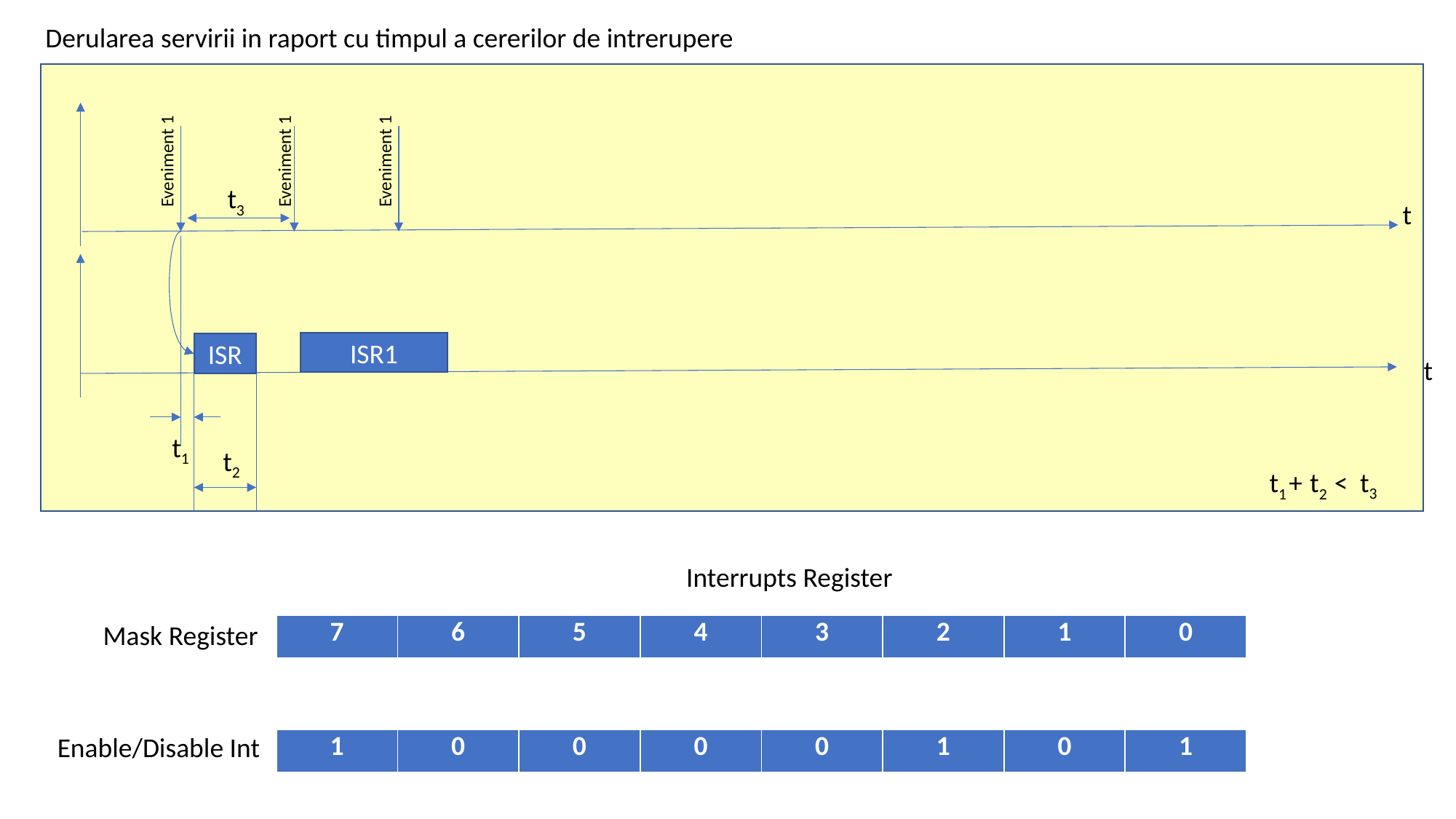

Derularea servirii in raport cu timpul a cererilor de intrerupere

Eveniment 1
Eveniment 1
Eveniment 1
t3
t
ISR1
ISR
t
t1
t2
t3
t1
+
t2
<
Interrupts Register
Mask Register
| 7 | 6 | 5 | 4 | 3 | 2 | 1 | 0 |
| --- | --- | --- | --- | --- | --- | --- | --- |
Enable/Disable Int
| 1 | 0 | 0 | 0 | 0 | 1 | 0 | 1 |
| --- | --- | --- | --- | --- | --- | --- | --- |